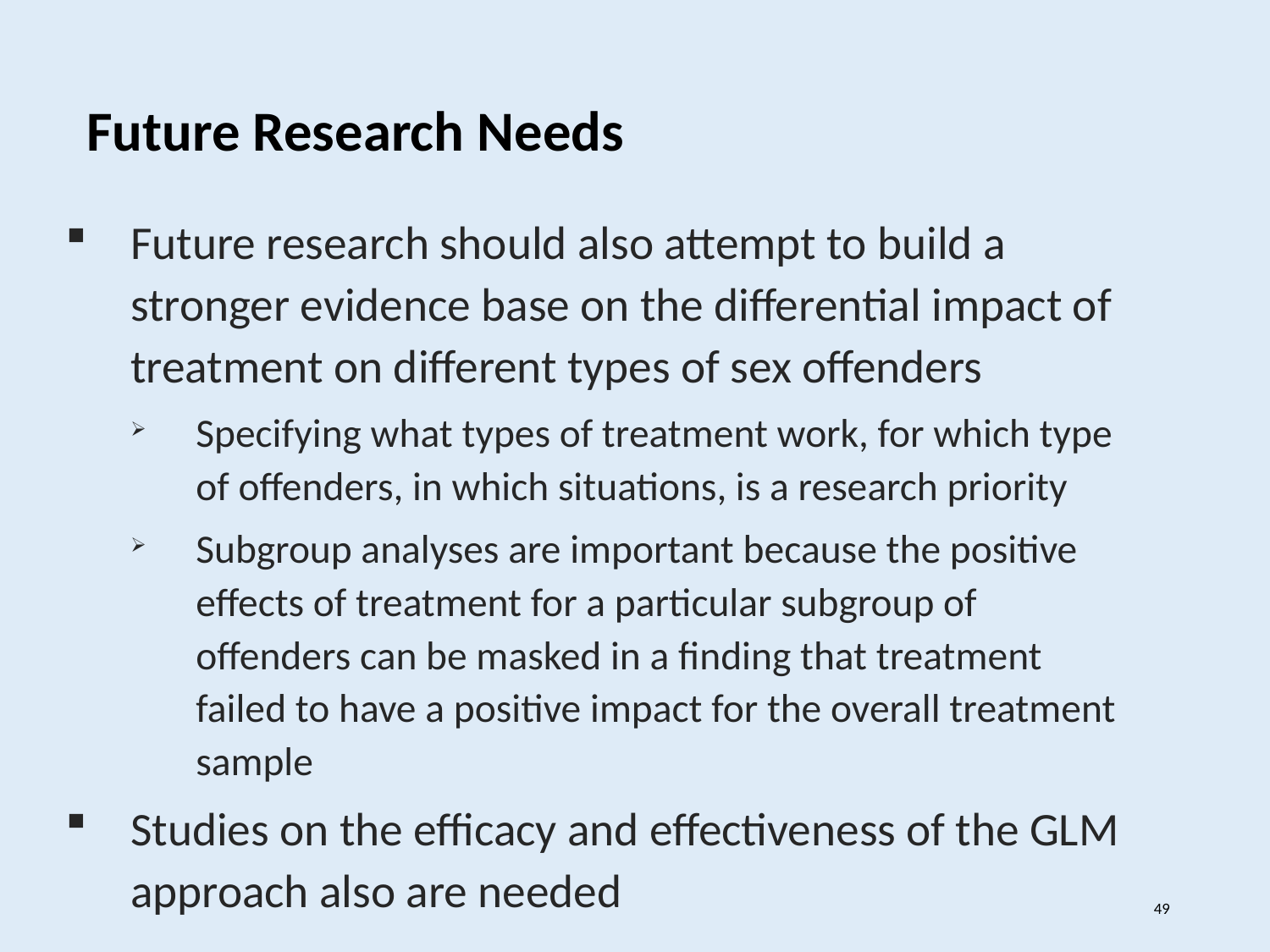

Future Research Needs
Future research should also attempt to build a stronger evidence base on the differential impact of treatment on different types of sex offenders
Specifying what types of treatment work, for which type of offenders, in which situations, is a research priority
Subgroup analyses are important because the positive effects of treatment for a particular subgroup of offenders can be masked in a finding that treatment failed to have a positive impact for the overall treatment sample
Studies on the efficacy and effectiveness of the GLM approach also are needed

49